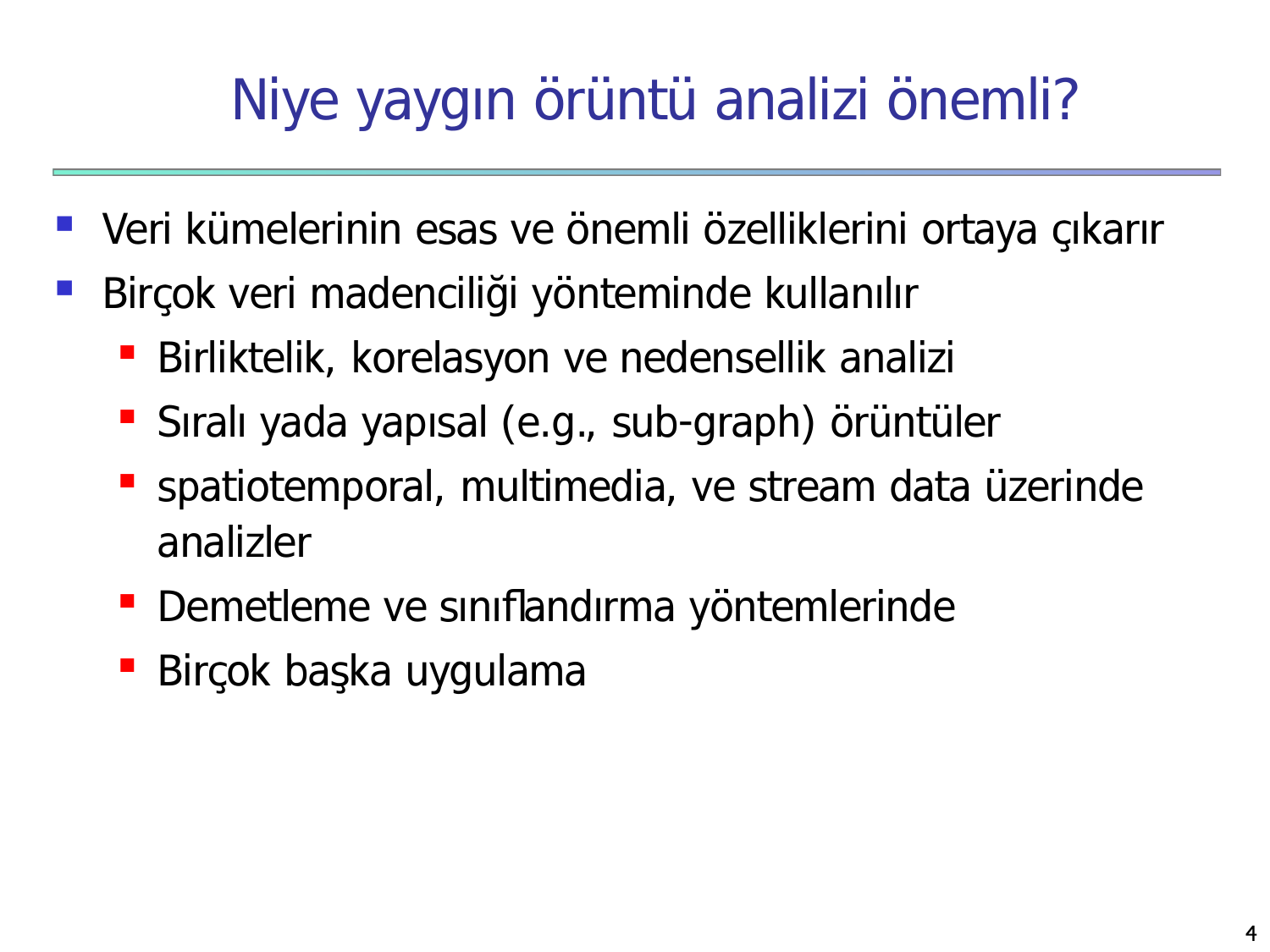

# Niye yaygın örüntü analizi önemli?
Veri kümelerinin esas ve önemli özelliklerini ortaya çıkarır
Birçok veri madenciliği yönteminde kullanılır
Birliktelik, korelasyon ve nedensellik analizi
Sıralı yada yapısal (e.g., sub-graph) örüntüler
spatiotemporal, multimedia, ve stream data üzerinde analizler
Demetleme ve sınıflandırma yöntemlerinde
Birçok başka uygulama
4